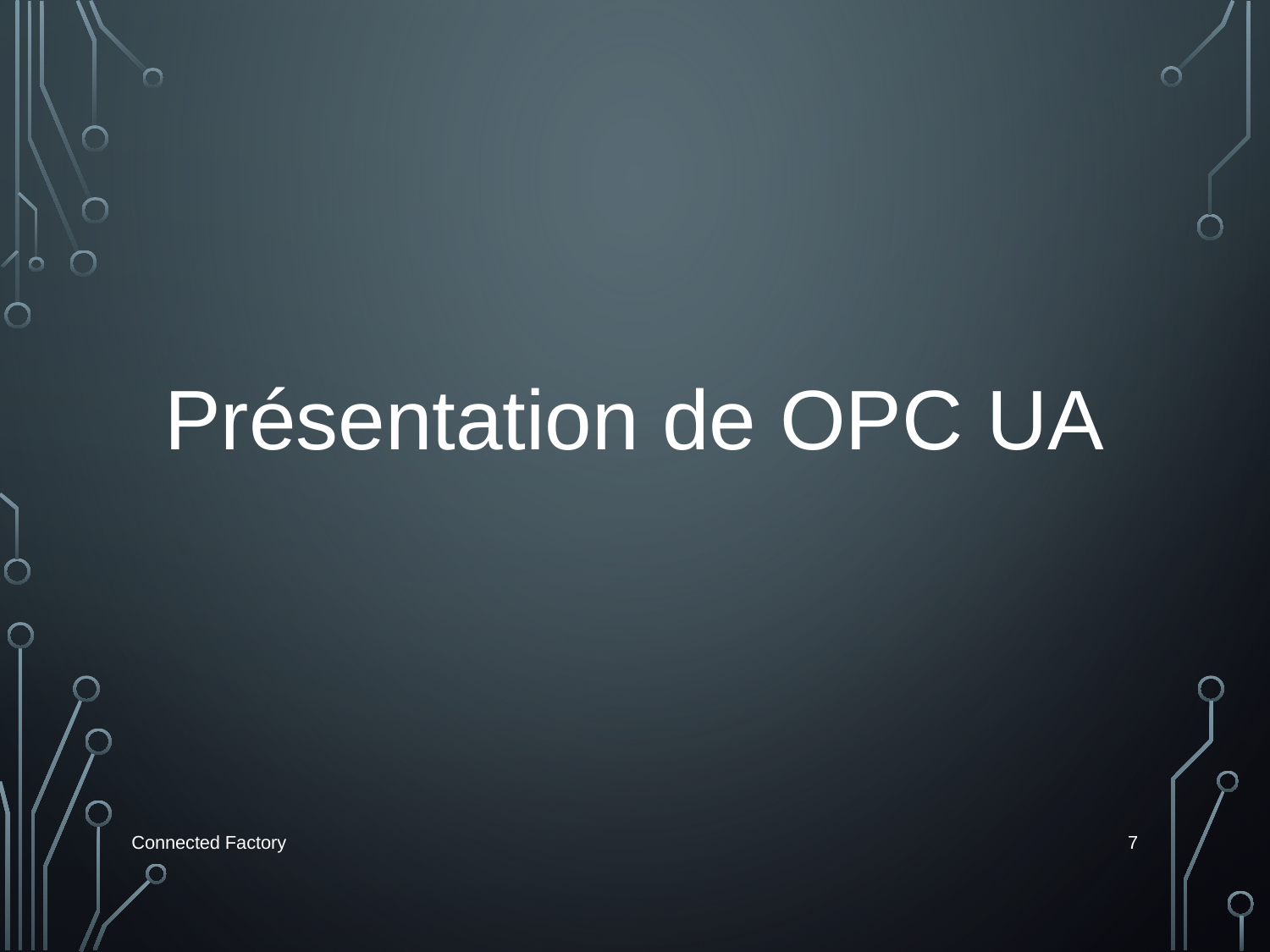

# Présentation de OPC UA
7
Connected Factory